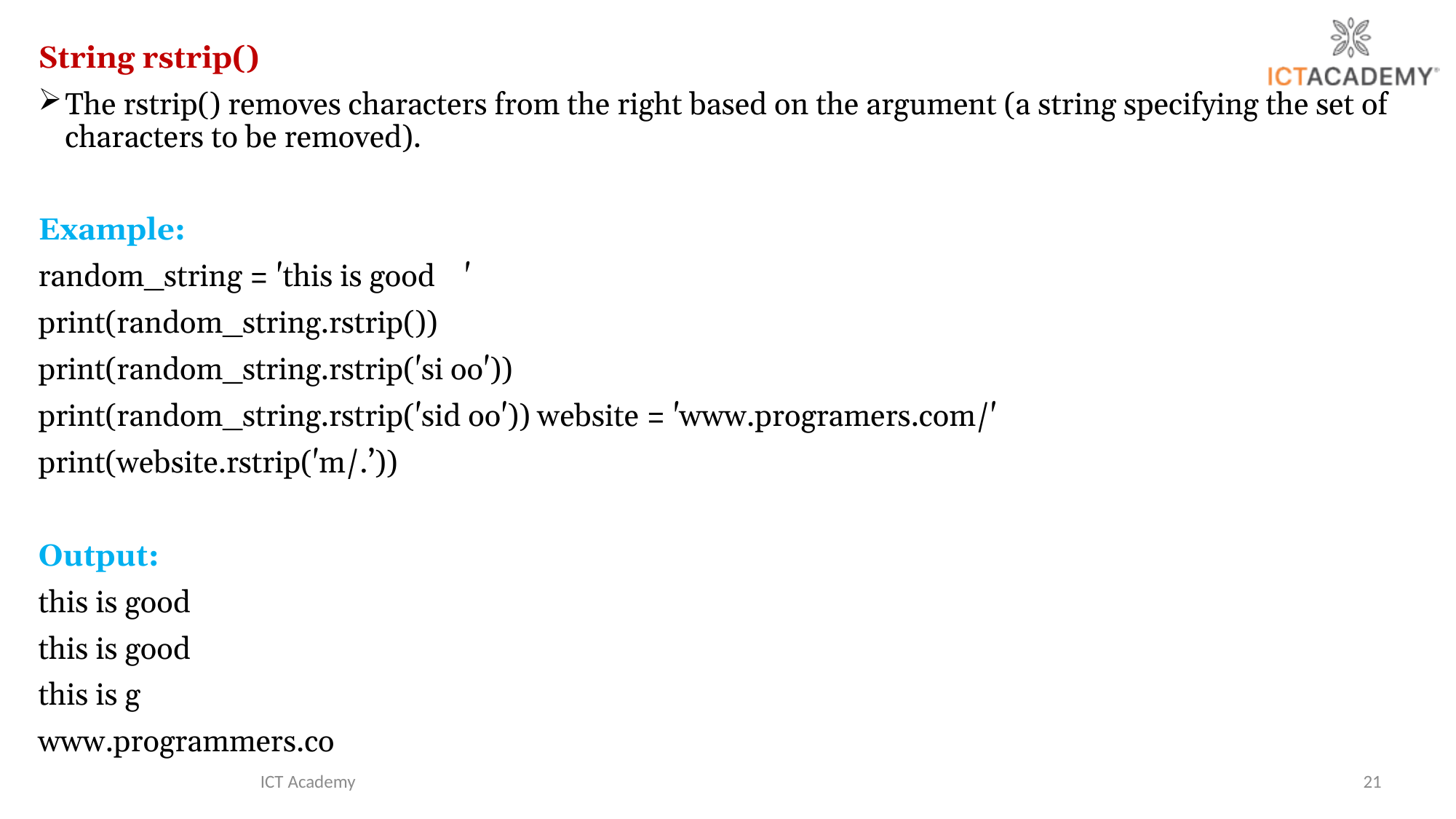

String rstrip()
The rstrip() removes characters from the right based on the argument (a string specifying the set of characters to be removed).

Example:
random_string = 'this is good    '
print(random_string.rstrip())
print(random_string.rstrip('si oo'))
print(random_string.rstrip('sid oo')) website = 'www.programers.com/'
print(website.rstrip('m/.’))

Output:
this is good
this is good
this is g
www.programmers.co
ICT Academy
21